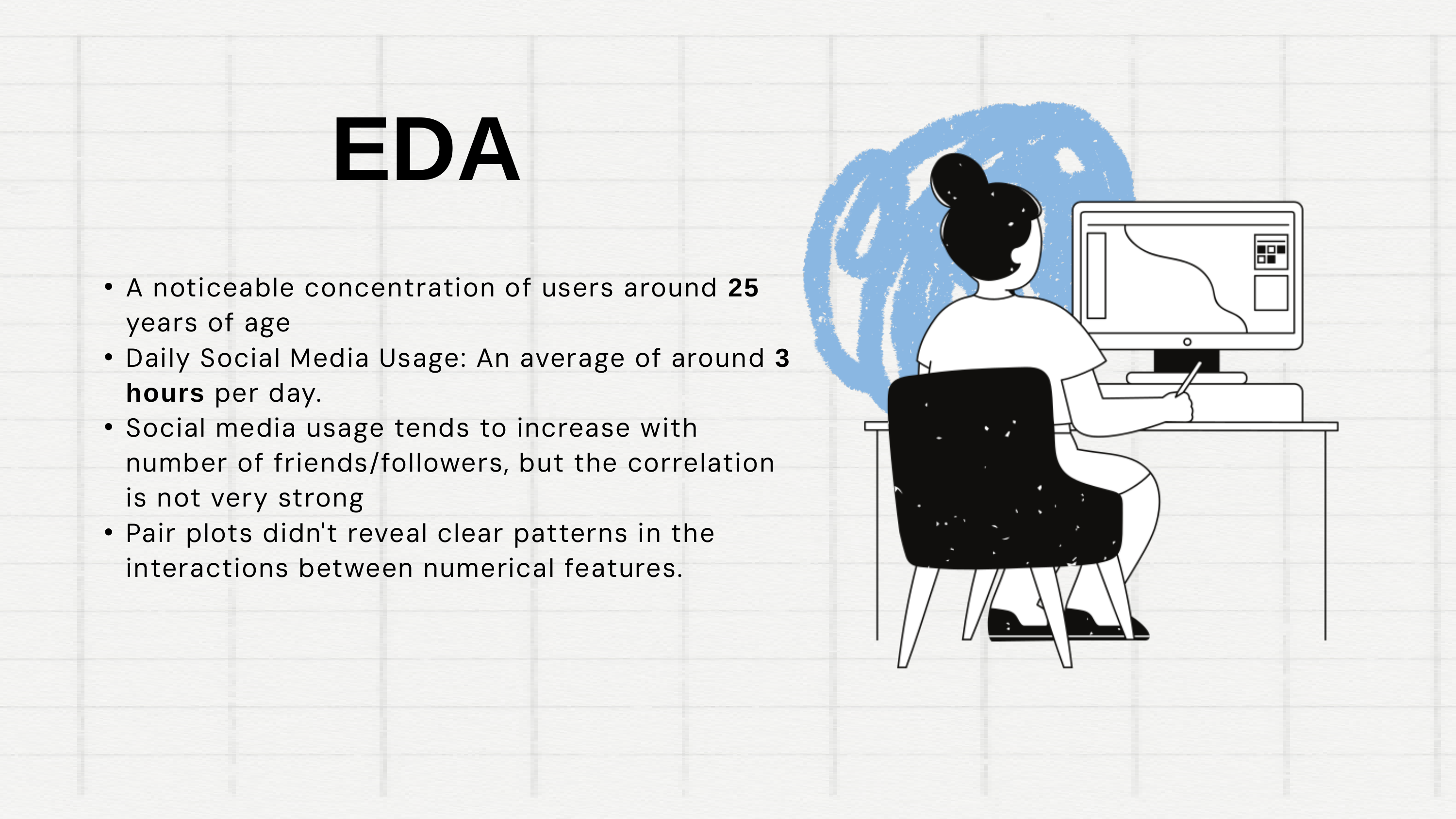

EDA

A noticeable concentration of users around 25 years of age
Daily Social Media Usage: An average of around 3 hours per day.
Social media usage tends to increase with number of friends/followers, but the correlation is not very strong
Pair plots didn't reveal clear patterns in the interactions between numerical features.